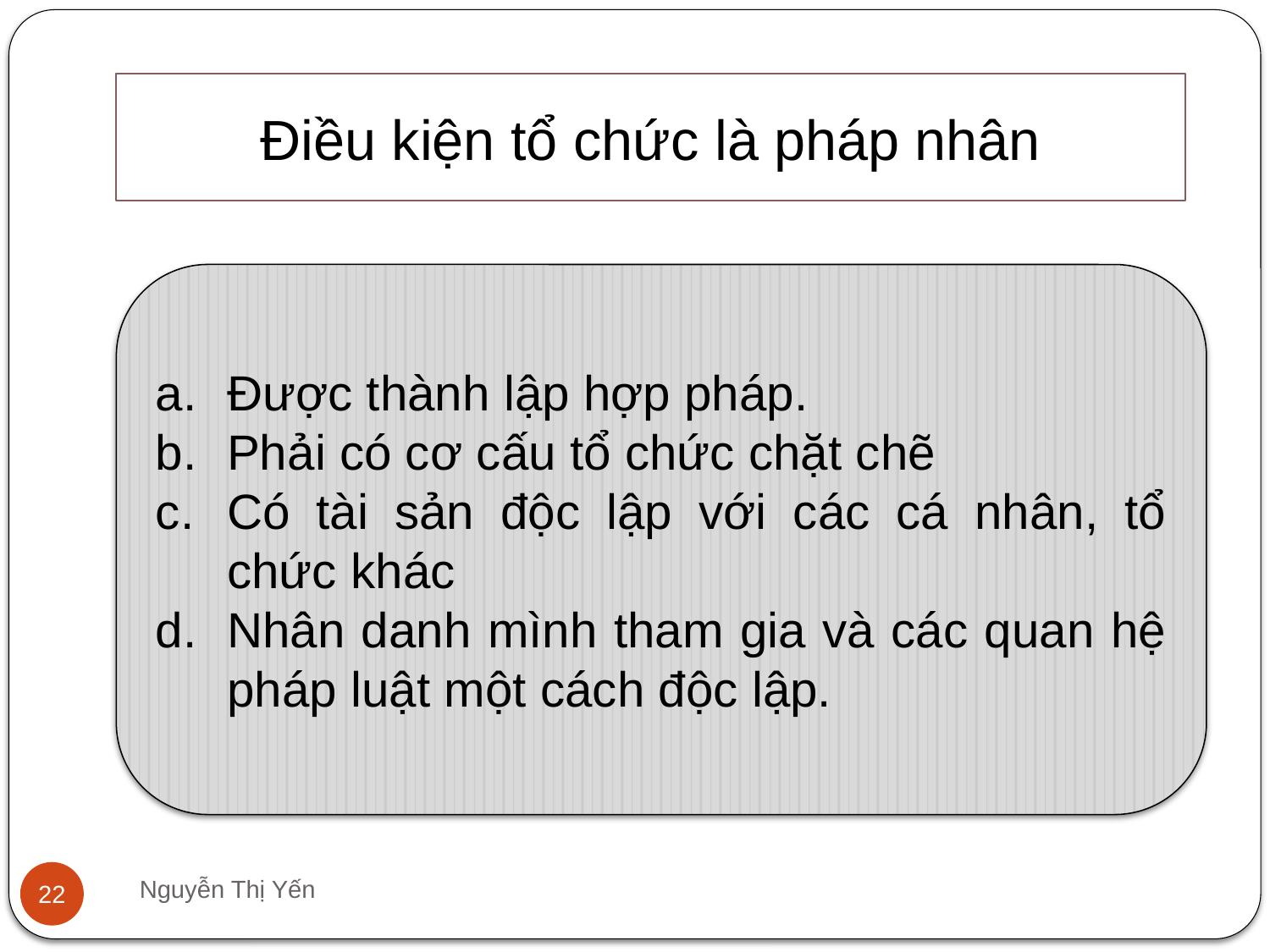

Điều kiện tổ chức là pháp nhân
Được thành lập hợp pháp.
Phải có cơ cấu tổ chức chặt chẽ
Có tài sản độc lập với các cá nhân, tổ chức khác
Nhân danh mình tham gia và các quan hệ pháp luật một cách độc lập.
Nguyễn Thị Yến
22